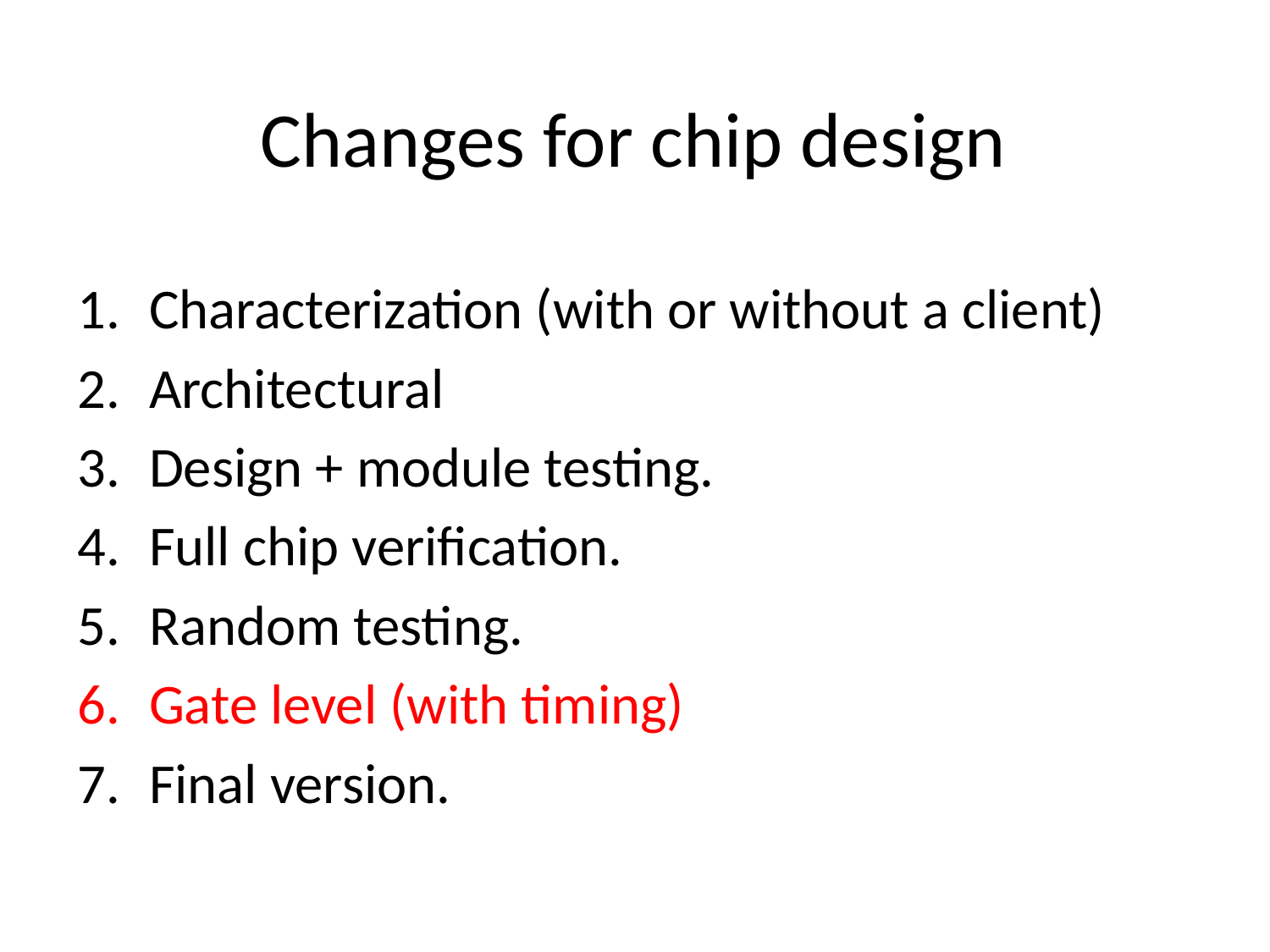

Changes for chip design
Characterization (with or without a client)
Architectural
Design + module testing.
Full chip verification.
Random testing.
Gate level (with timing)
Final version.